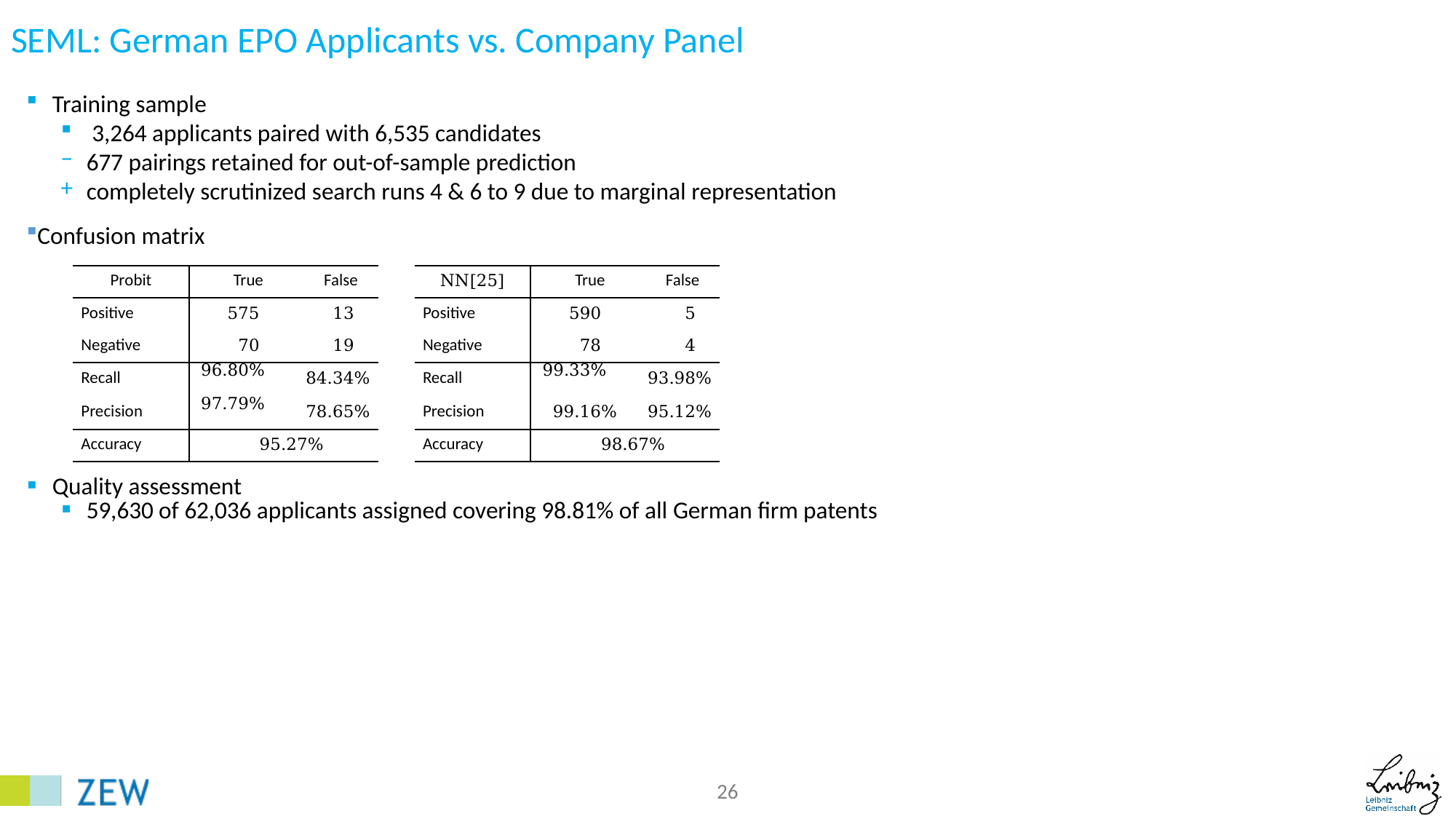

# SEML: German EPO Applicants vs. Company Panel
Training sample
 3,264 applicants paired with 6,535 candidates
677 pairings retained for out-of-sample prediction
completely scrutinized search runs 4 & 6 to 9 due to marginal representation
Confusion matrix
| Probit | True% | False% |  | NN[25] | True% | False% |
| --- | --- | --- | --- | --- | --- | --- |
| Positive | 575% | 13% |  | Positive | 590% | 5% |
| Negative | 70% | 19% |  | Negative | 78% | 4% |
| Recall | 96.80% | 84.34% |  | Recall | 99.33% | 93.98% |
| Precision | 97.79% | 78.65% |  | Precision | 99.16% | 95.12% |
| Accuracy | %95.27% |  |  | Accuracy | %98.67% |  |
Quality assessment
59,630 of 62,036 applicants assigned covering 98.81% of all German firm patents

26